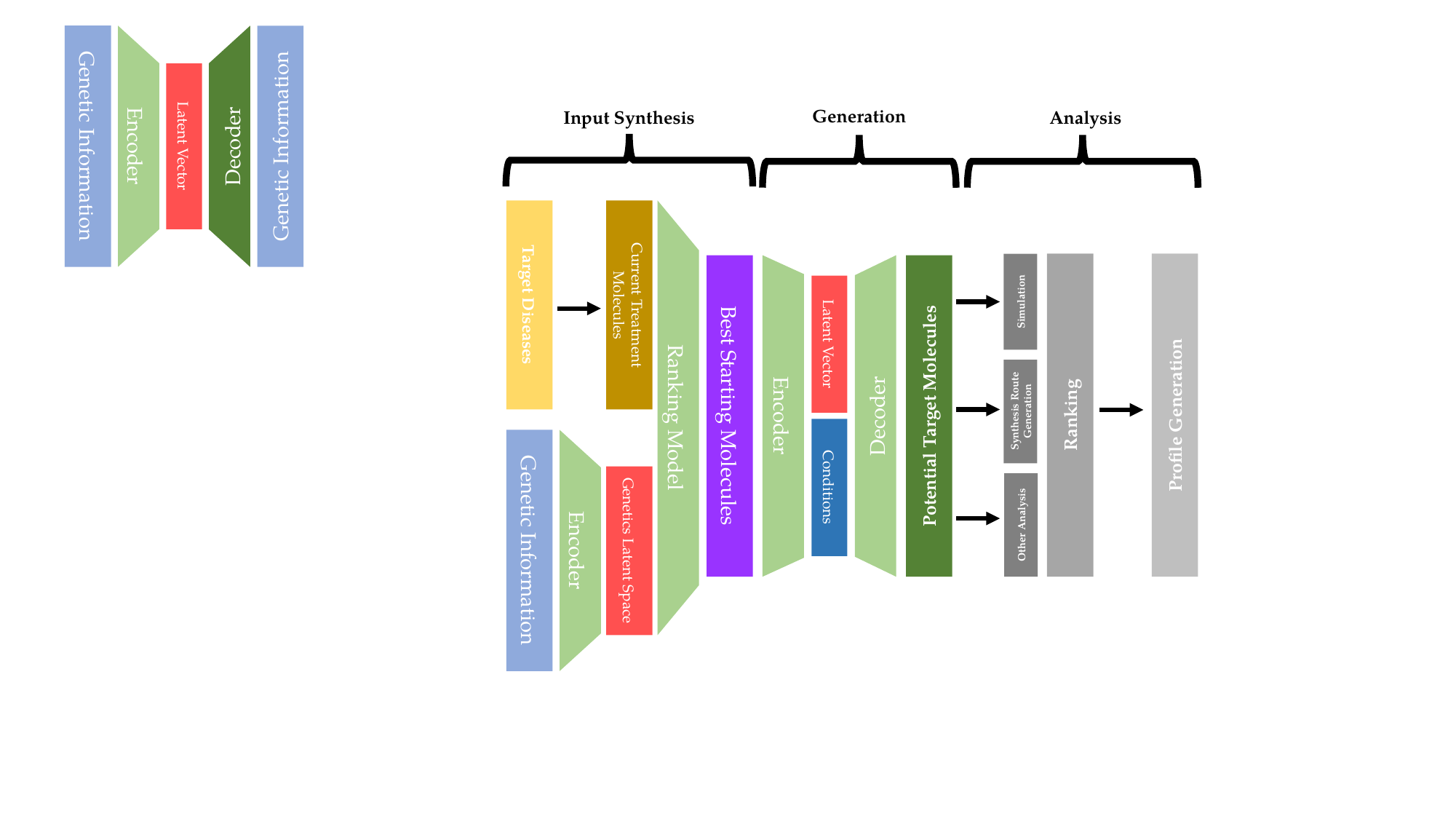

Generation
Analysis
Input Synthesis
Genetic Information
Genetic Information
Decoder
Encoder
Latent Vector
Current Treatment Molecules
Target Diseases
Simulation
Latent Vector
Profile Generation
Ranking
Best Starting Molecules
Potential Target Molecules
Synthesis Route Generation
Decoder
Encoder
Ranking Model
Conditions
Other Analysis
Genetic Information
Genetics Latent Space
Encoder